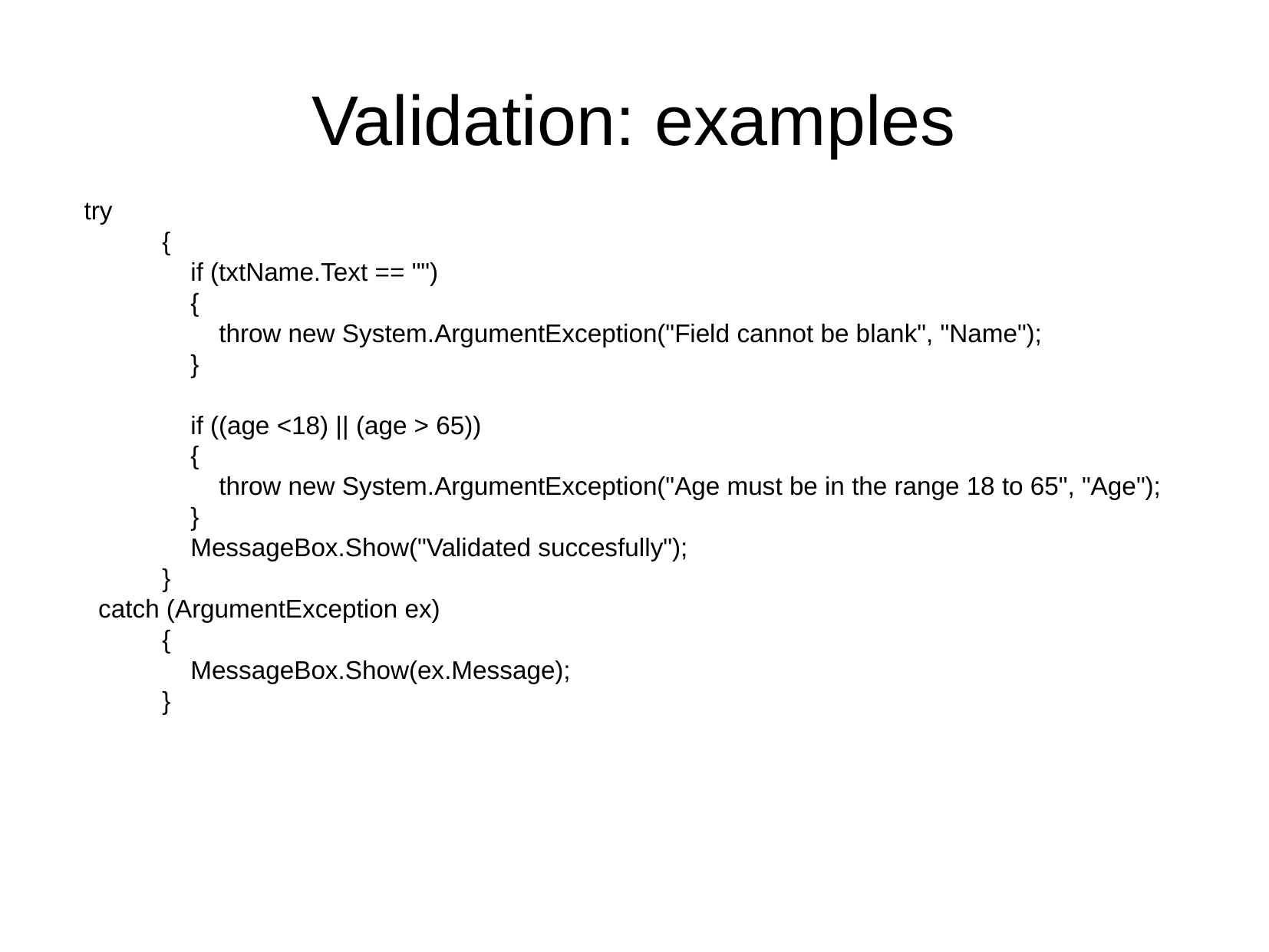

# Validation: examples
 try
            {
                if (txtName.Text == "")
                {
                    throw new System.ArgumentException("Field cannot be blank", "Name");
                }

                if ((age <18) || (age > 65))
                {
                    throw new System.ArgumentException("Age must be in the range 18 to 65", "Age");
                }
                MessageBox.Show("Validated succesfully");
            }
   catch (ArgumentException ex)
            {
                MessageBox.Show(ex.Message);
            }